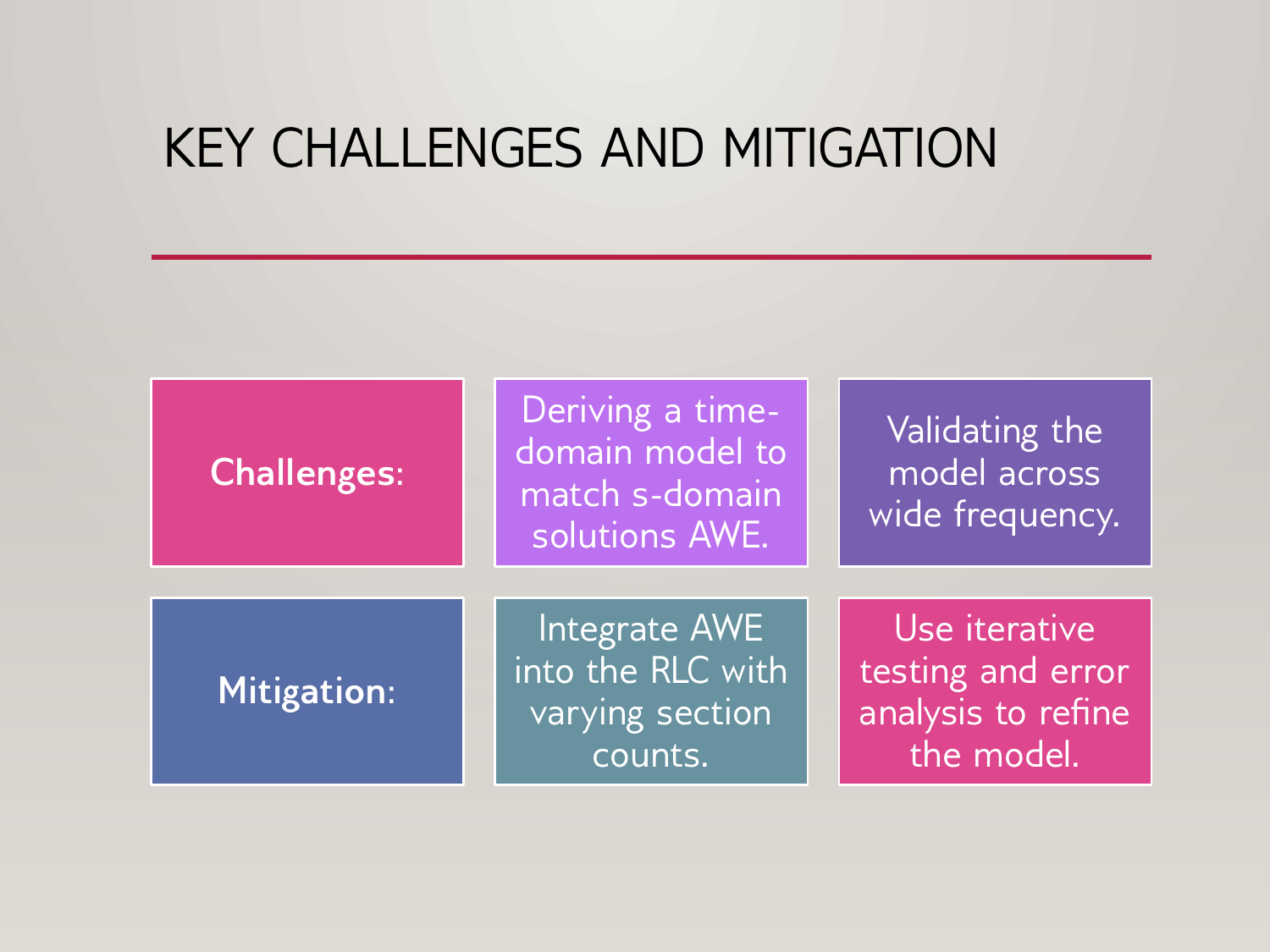

# Key Challenges and Mitigation

Challenges:
Deriving a time-domain model to match s-domain solutions AWE.
Validating the model across wide frequency.
Mitigation:
Integrate AWE into the RLC with varying section counts.
Use iterative testing and error analysis to refine the model.